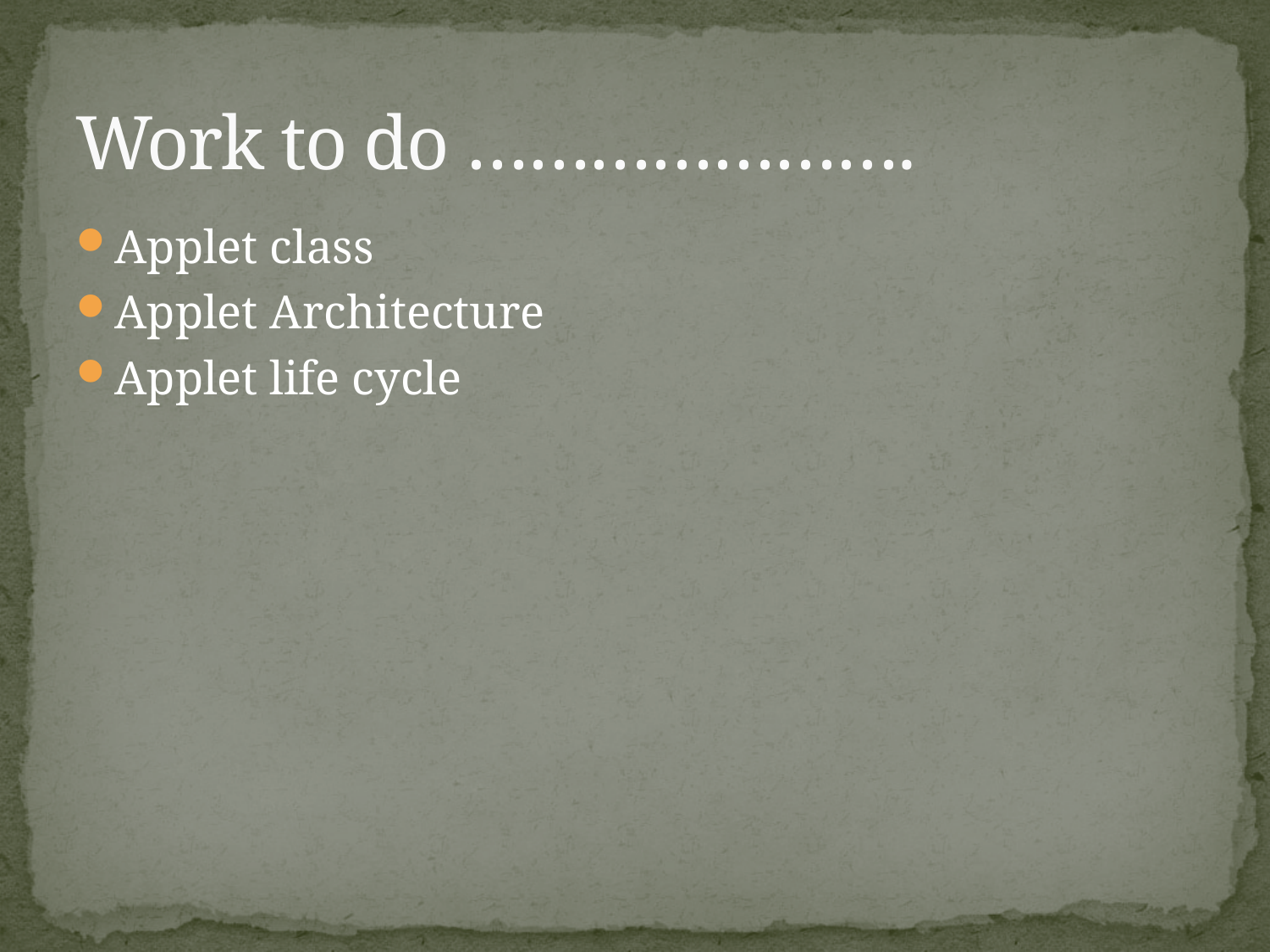

# Work to do ………………….
Applet class
Applet Architecture
Applet life cycle